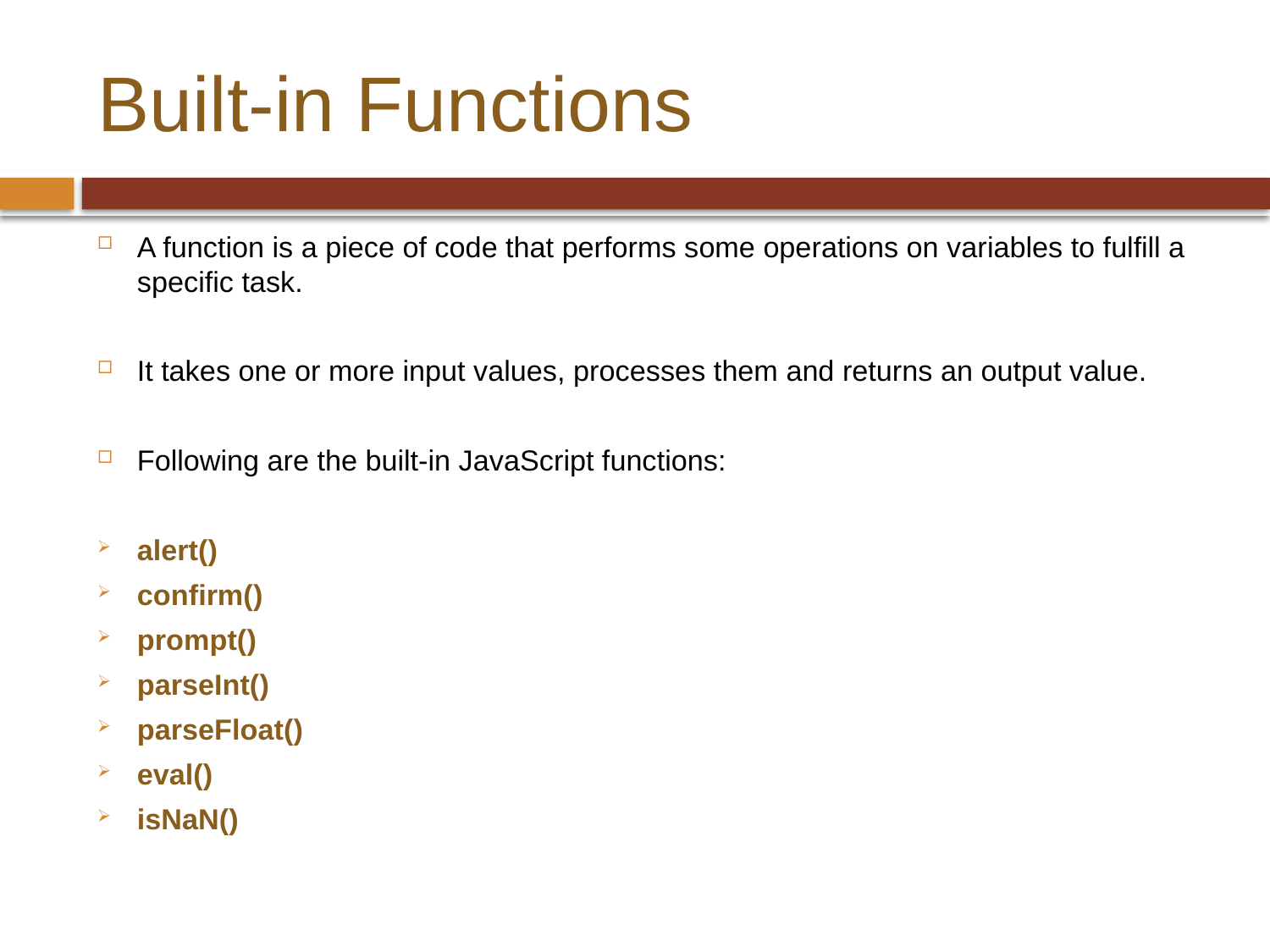

# Built-in Functions
A function is a piece of code that performs some operations on variables to fulfill a specific task.

It takes one or more input values, processes them and returns an output value.

Following are the built-in JavaScript functions:

alert()
confirm()
prompt()
parseInt()
parseFloat()
eval()
isNaN()